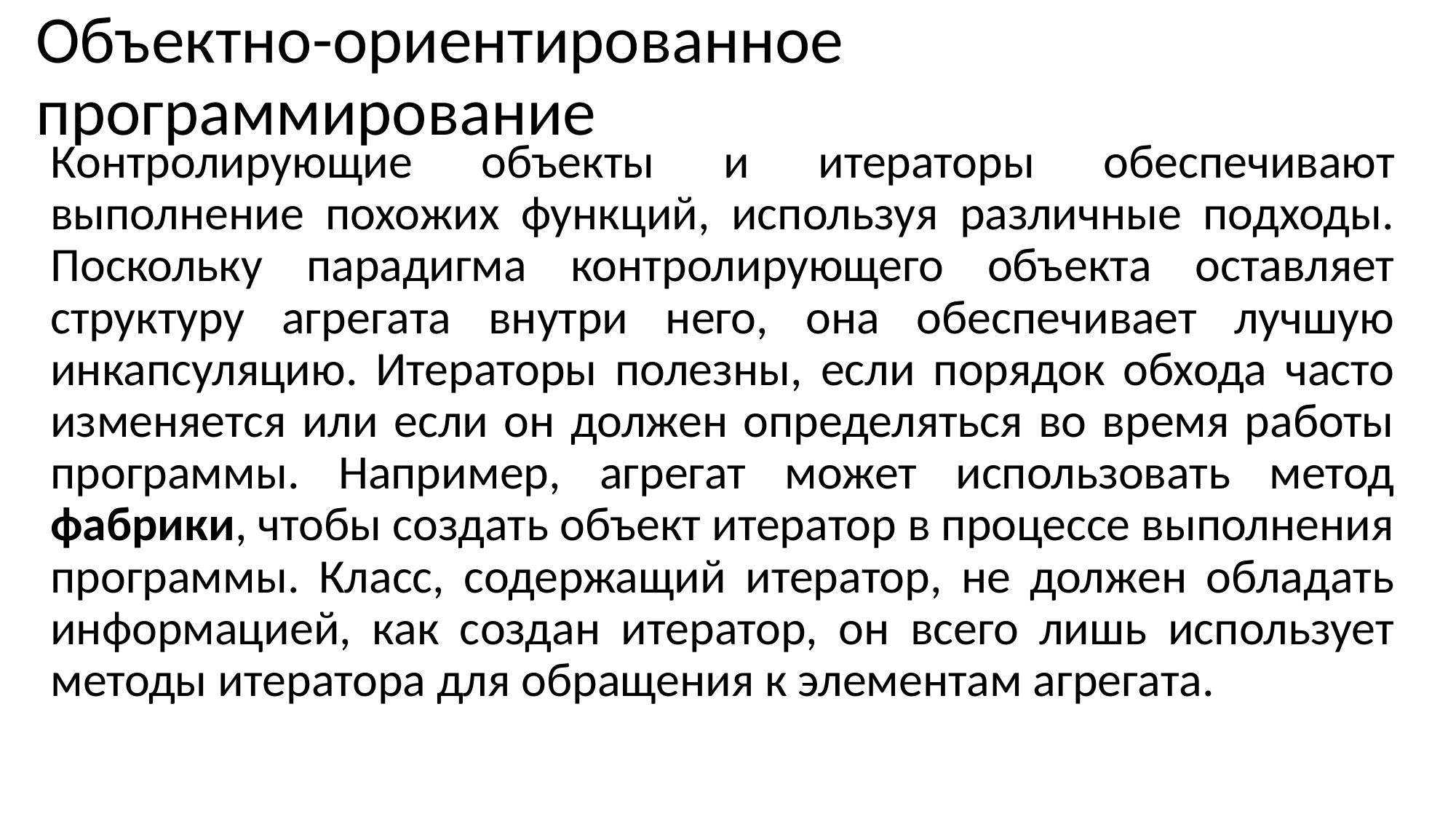

# Объектно-ориентированное программирование
Контролирующие объекты и итераторы обеспечивают выполнение похожих функций, используя различные подходы. Поскольку парадигма контролирующего объекта оставляет структуру агрегата внутри него, она обеспечивает лучшую инкапсуляцию. Итераторы полезны, если порядок обхода часто изменяется или если он должен определяться во время работы программы. Например, агрегат может использовать метод фабрики, чтобы создать объект итератор в процессе выполнения программы. Класс, содержащий итератор, не должен обладать информацией, как создан итератор, он всего лишь использует методы итератора для обращения к элементам агрегата.